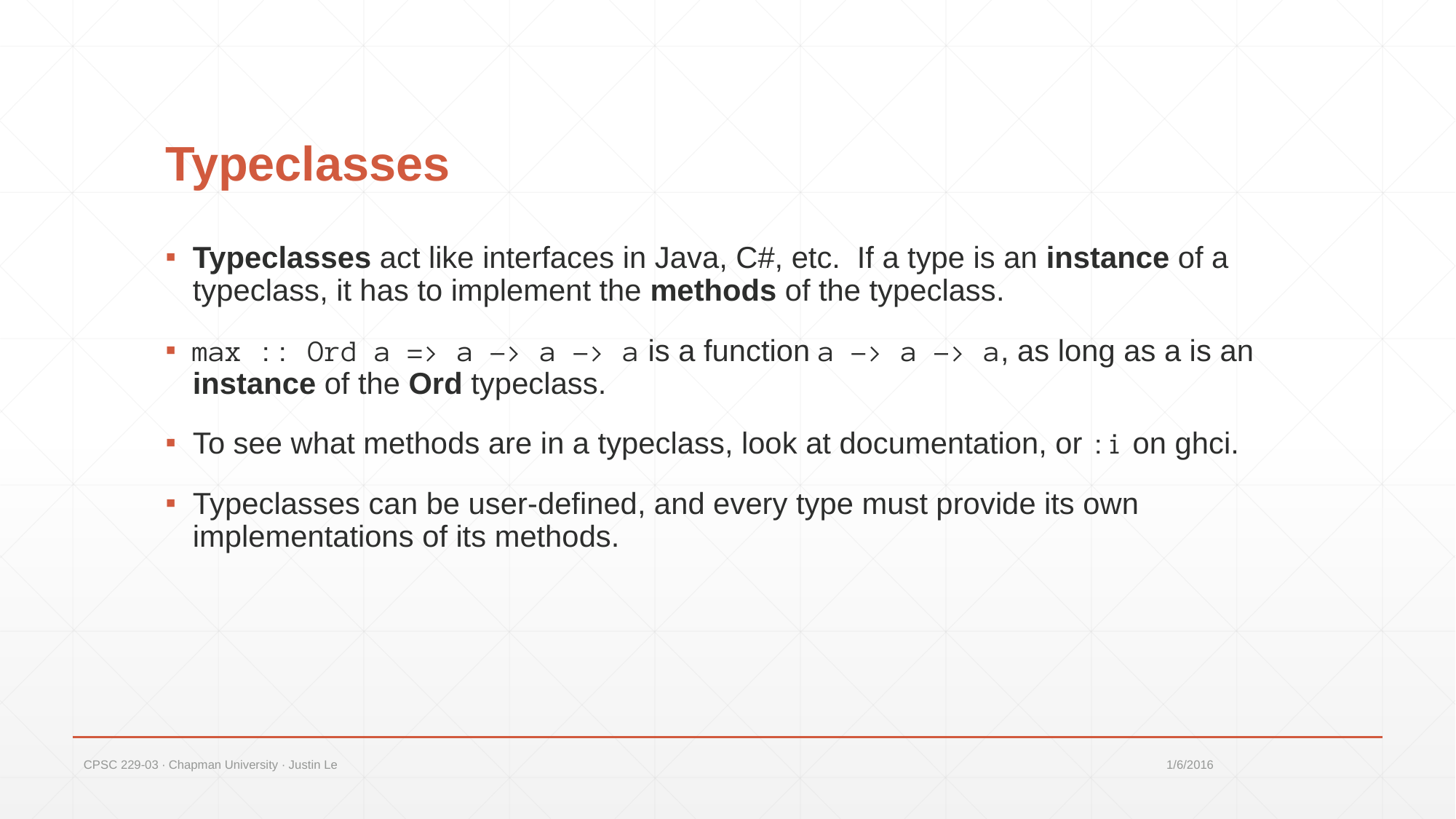

# Typeclasses
Typeclasses act like interfaces in Java, C#, etc.  If a type is an instance of a typeclass, it has to implement the methods of the typeclass.
max :: Ord a => a -> a -> a is a function a -> a -> a, as long as a is an instance of the Ord typeclass.
To see what methods are in a typeclass, look at documentation, or :i on ghci.
Typeclasses can be user-defined, and every type must provide its own implementations of its methods.
CPSC 229-03 ∙ Chapman University ∙ Justin Le
1/6/2016